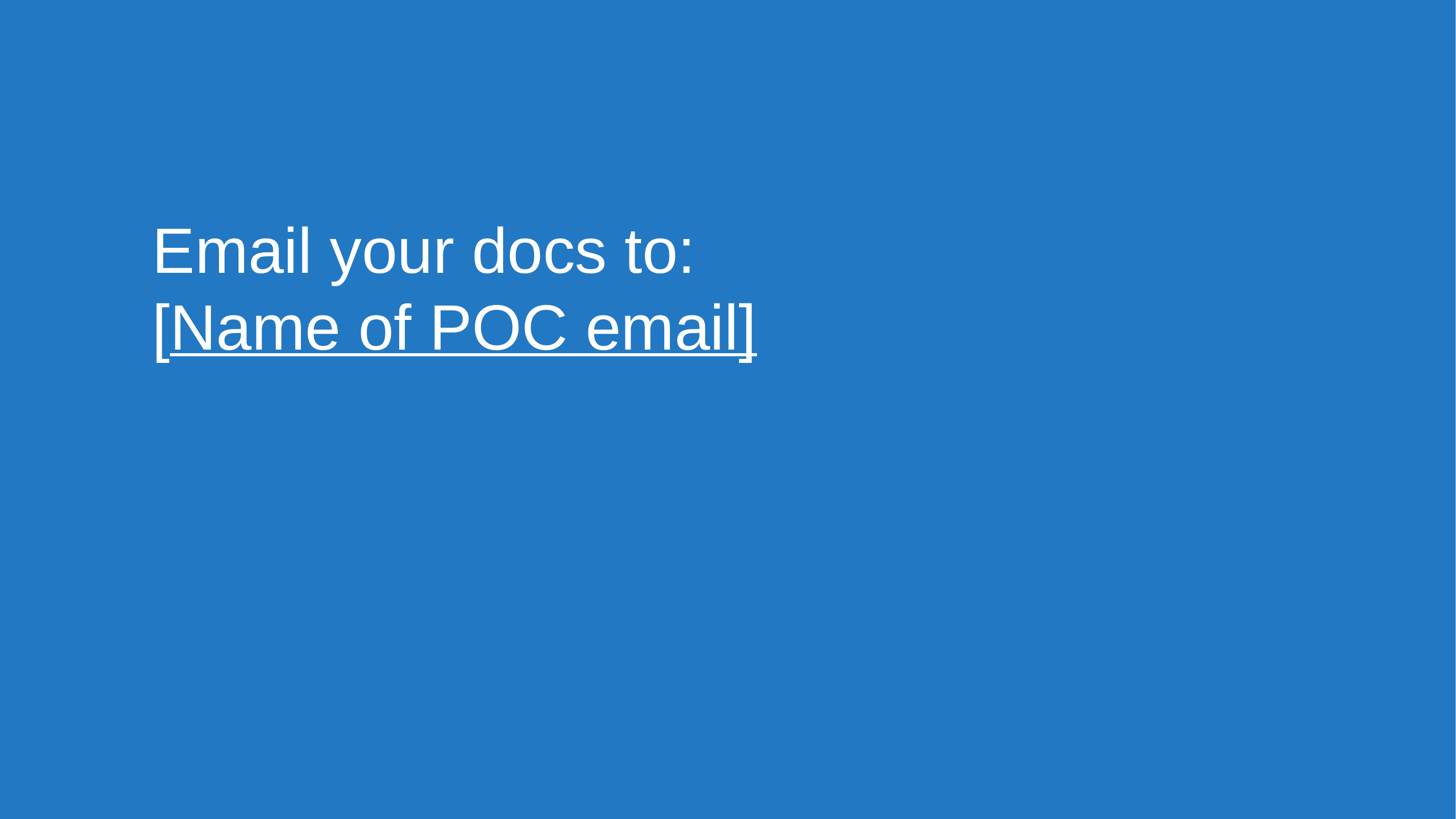

# Email your docs to: [Name of POC email]